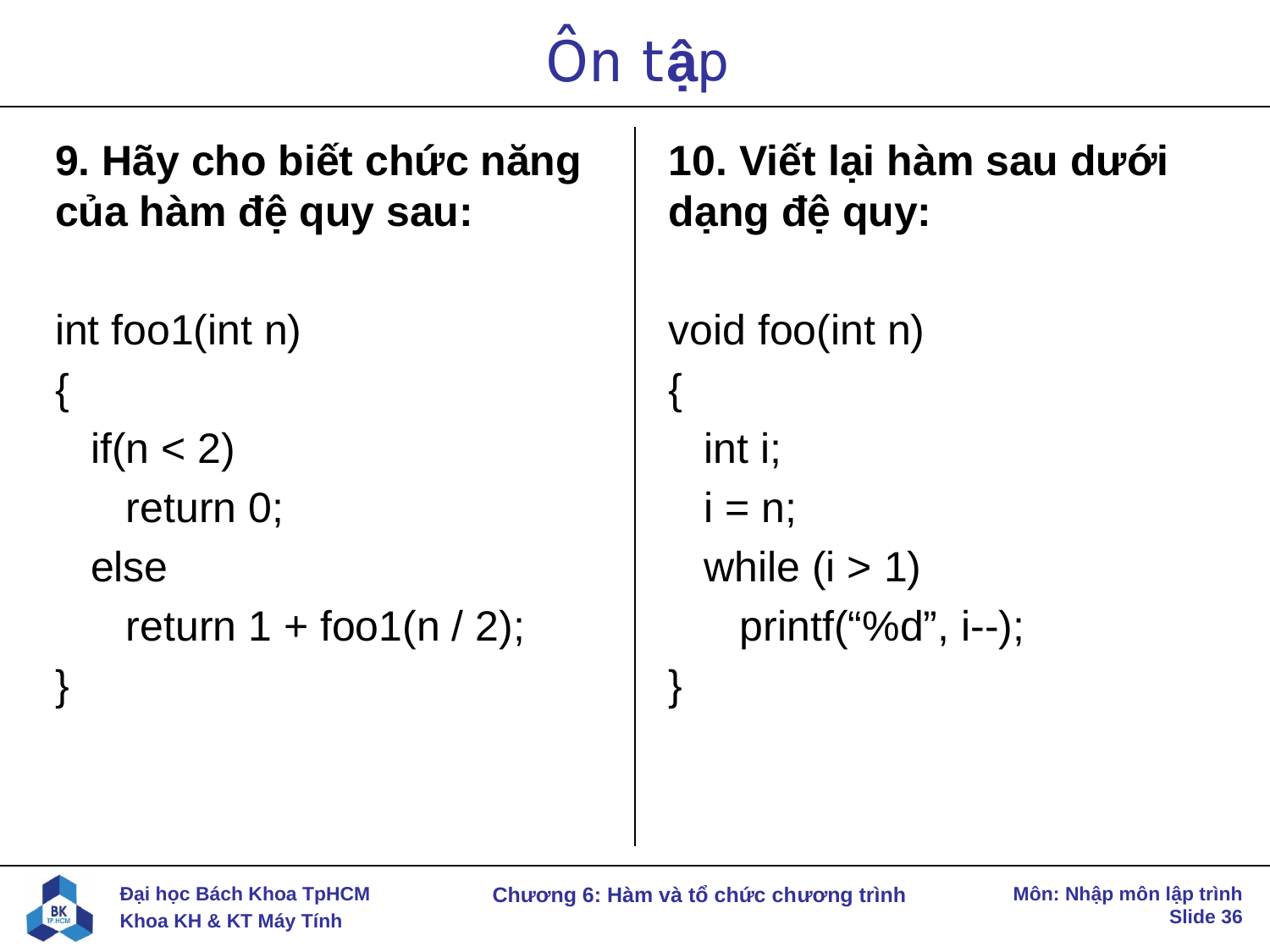

# Ôn tập
9. Hãy cho biết chức năng của hàm đệ quy sau:

int foo1(int n)
{
   if(n < 2)
      return 0;
   else
      return 1 + foo1(n / 2);
}

10. Viết lại hàm sau dưới dạng đệ quy:

void foo(int n)
{
   int i;
   i = n;
   while (i > 1)
      printf(“%d”, i--);
}